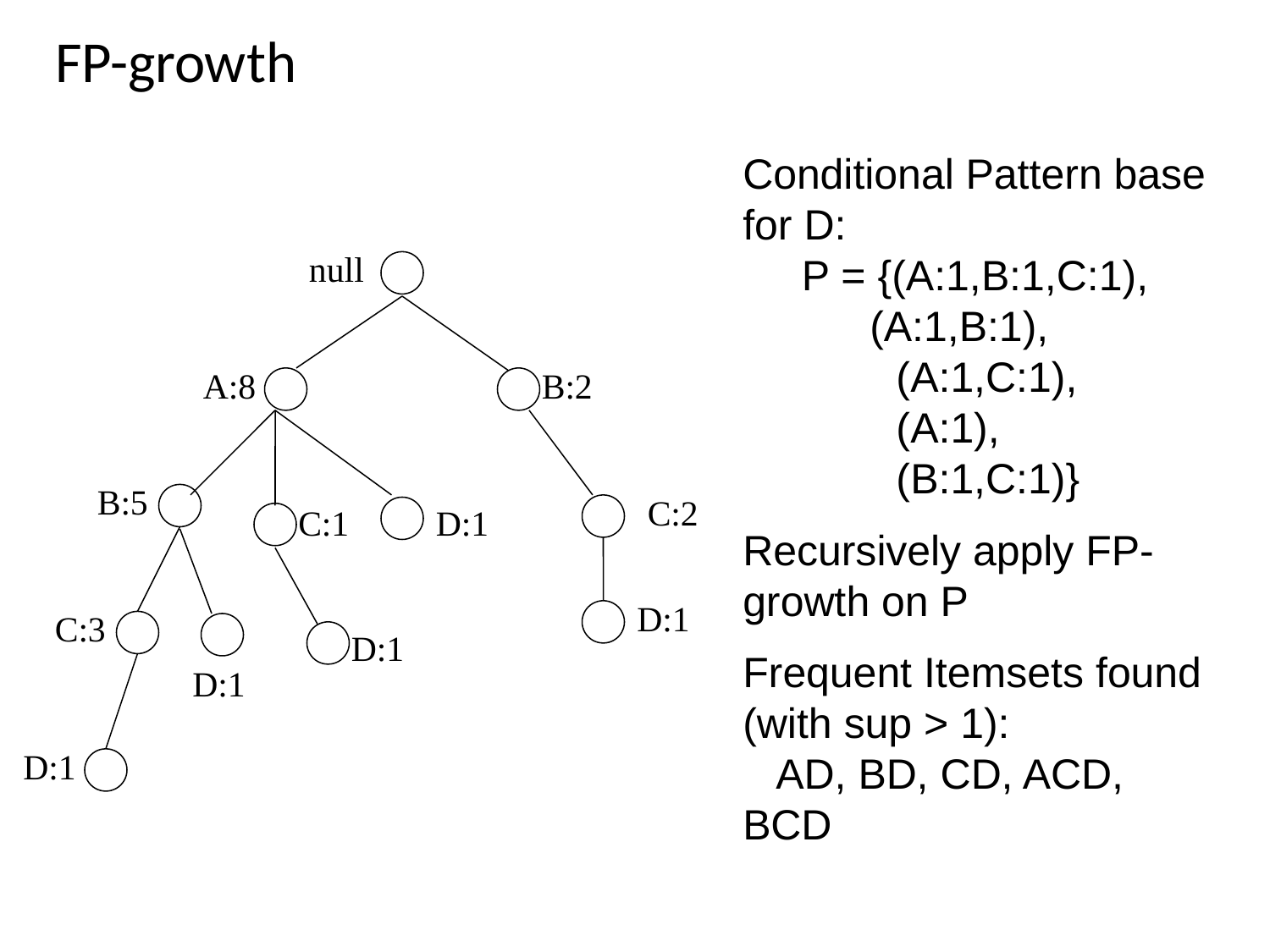

# FP-growth
Conditional Pattern base for D:
     P = {(A:1,B:1,C:1),
	(A:1,B:1),
             (A:1,C:1),
             (A:1),
             (B:1,C:1)}
Recursively apply FP-growth on P
Frequent Itemsets found (with sup > 1):
   AD, BD, CD, ACD, BCD
null

A:8
B:2

B:5

C:2
C:1
D:1

D:1
C:3

D:1

D:1
D:1